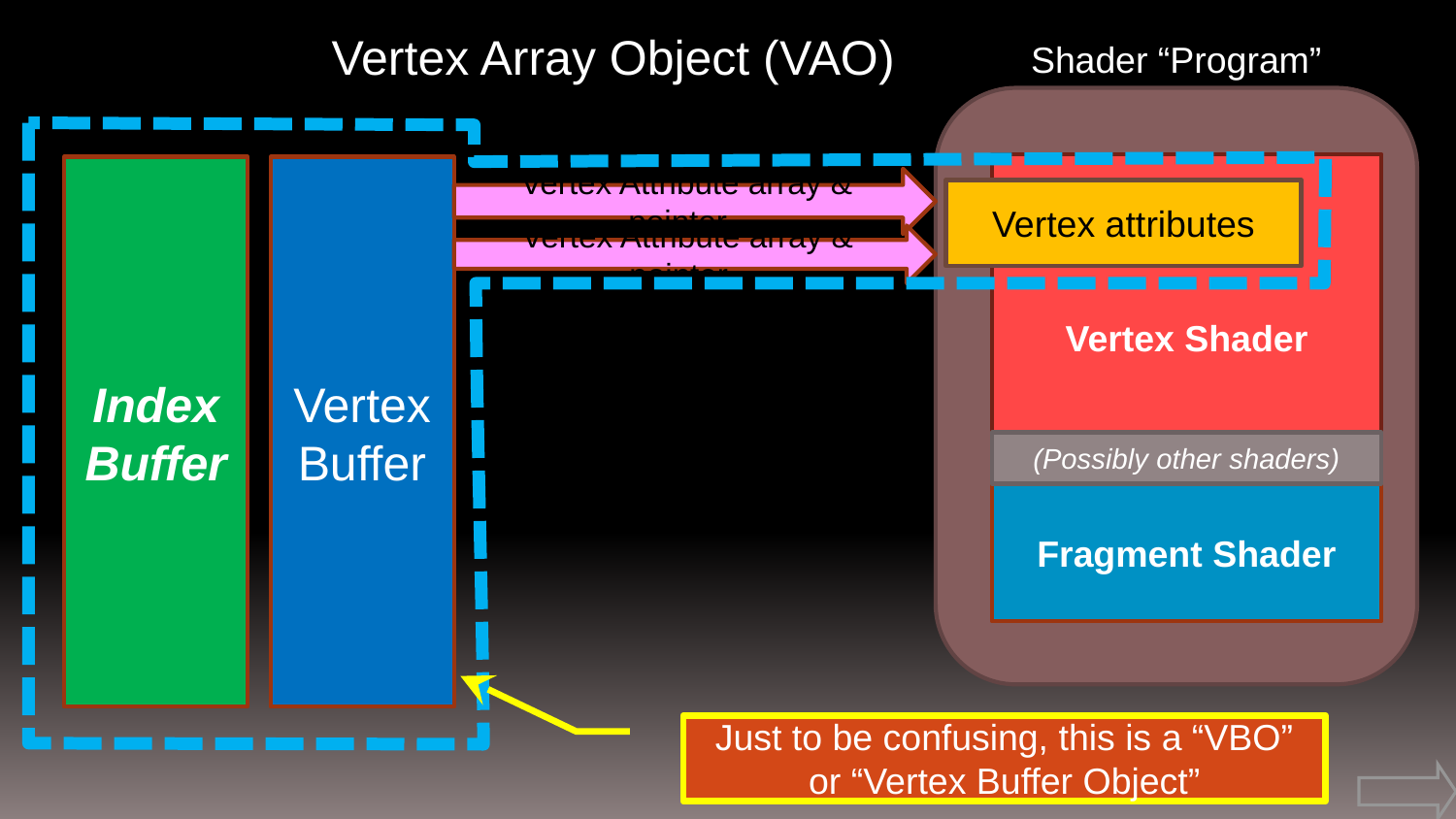

Vertex Array Object (VAO)
Shader “Program”

Vertex Shader
Index Buffer
Vertex Buffer
Vertex Attribute array & pointer
Vertex attributes
Vertex Attribute array & pointer
(Possibly other shaders)
Fragment Shader
Just to be confusing, this is a “VBO” or “Vertex Buffer Object”